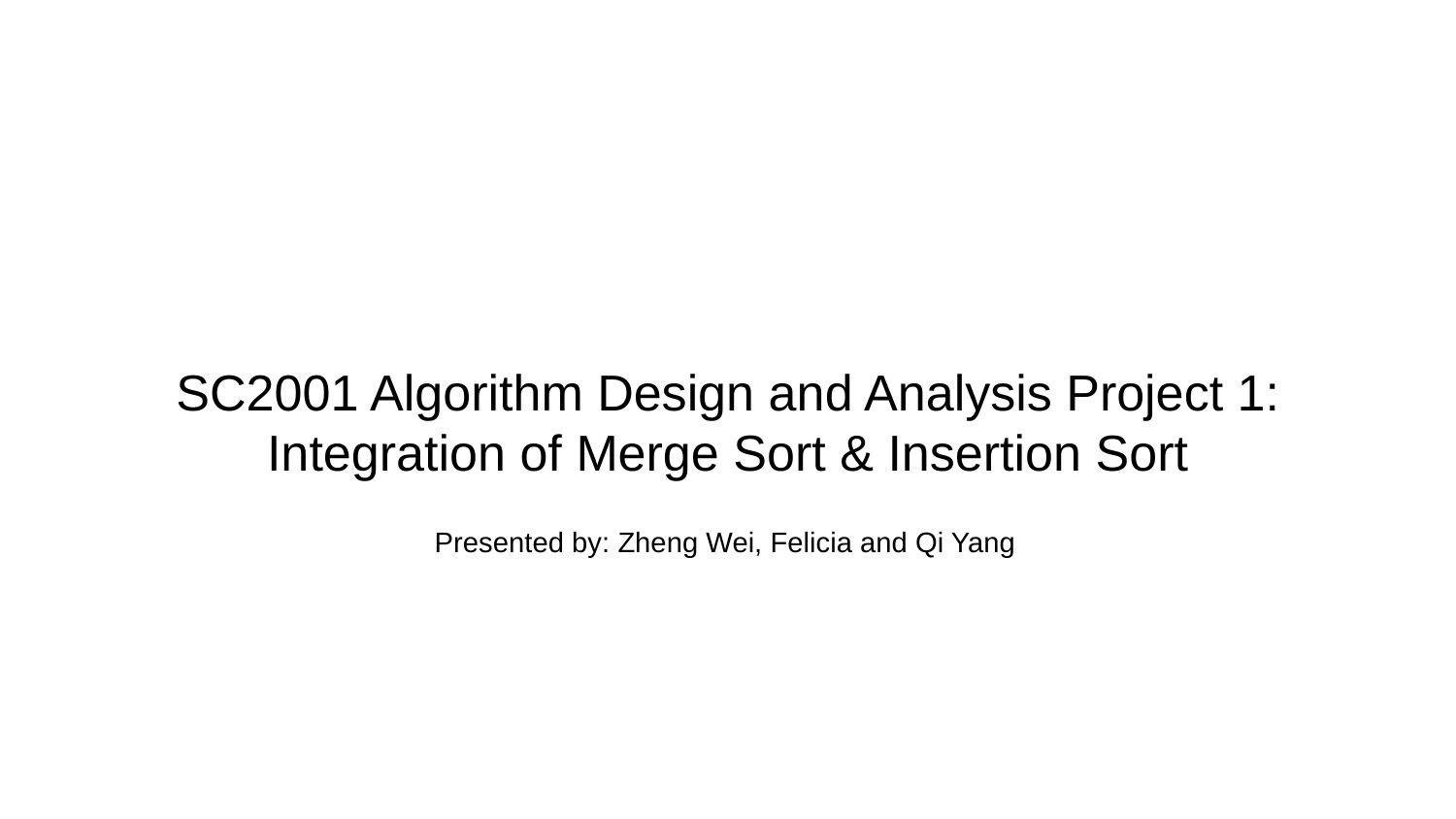

SC2001 Algorithm Design and Analysis Project 1:
Integration of Merge Sort & Insertion Sort
Presented by: Zheng Wei, Felicia and Qi Yang